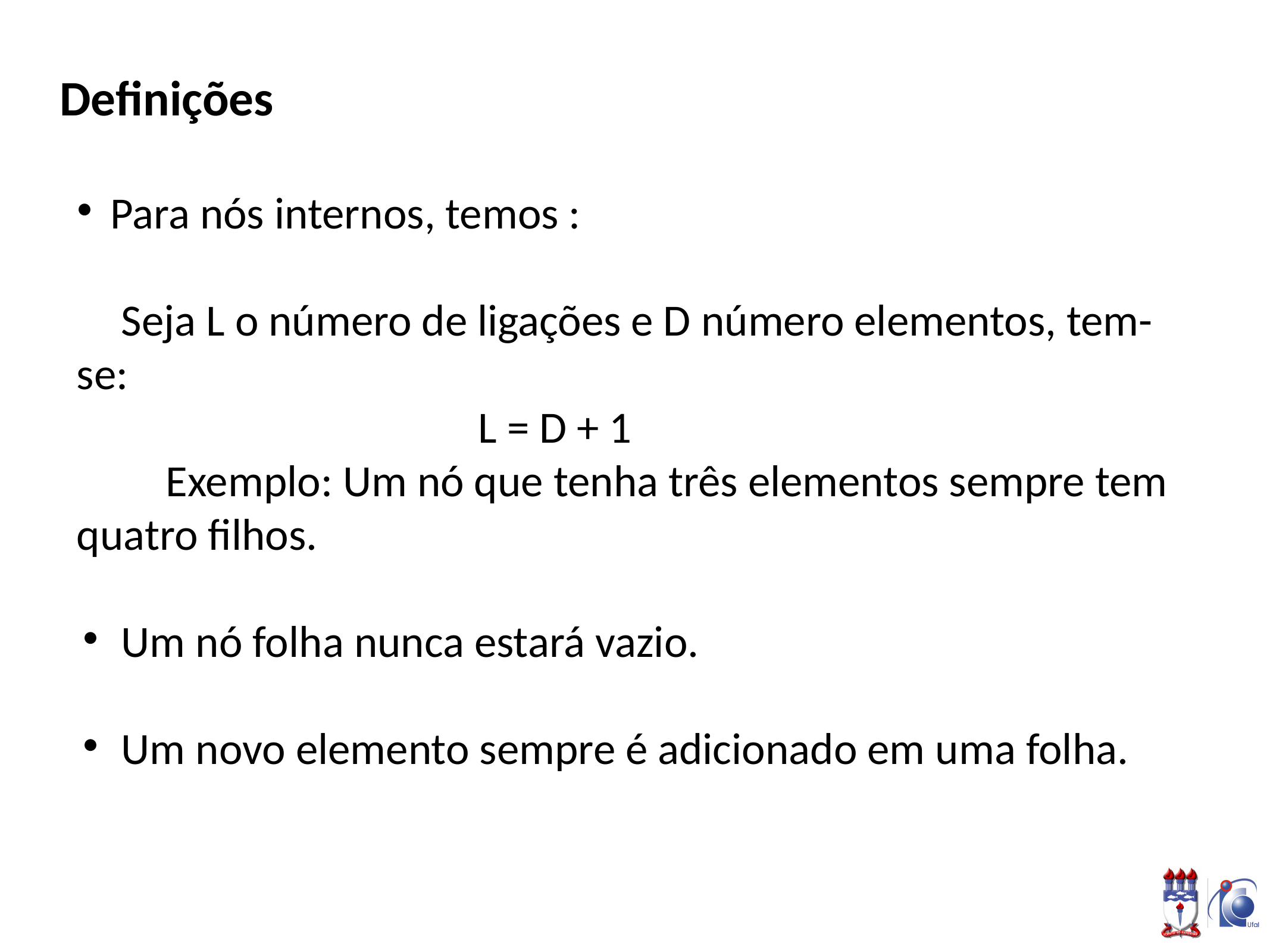

# Definições
Para nós internos, temos :

Seja L o número de ligações e D número elementos, tem-se:
L = D + 1
	Exemplo: Um nó que tenha três elementos sempre tem quatro filhos.

Um nó folha nunca estará vazio.

Um novo elemento sempre é adicionado em uma folha.